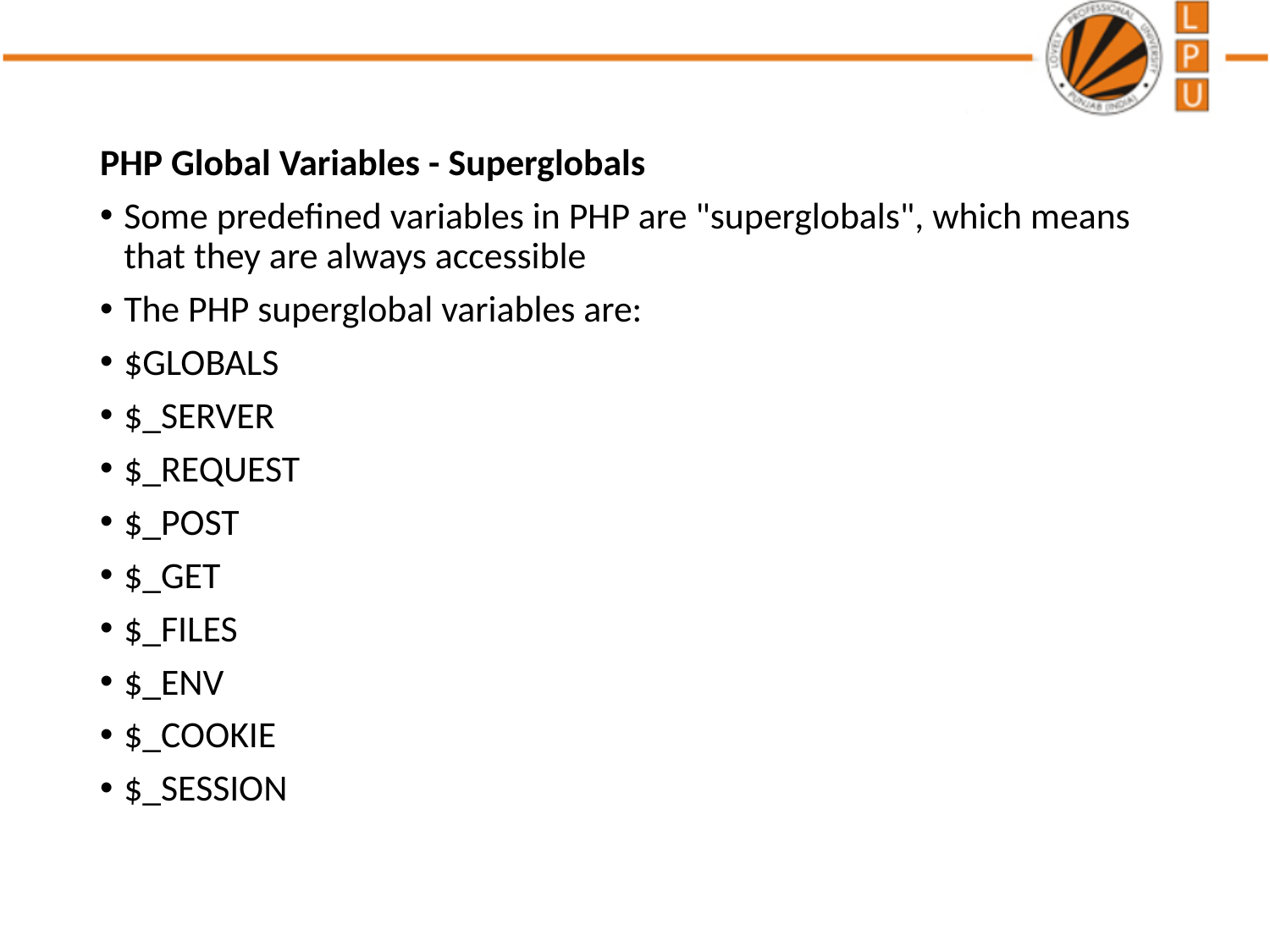

PHP Global Variables - Superglobals
Some predefined variables in PHP are "superglobals", which means that they are always accessible
The PHP superglobal variables are:
$GLOBALS
$_SERVER
$_REQUEST
$_POST
$_GET
$_FILES
$_ENV
$_COOKIE
$_SESSION